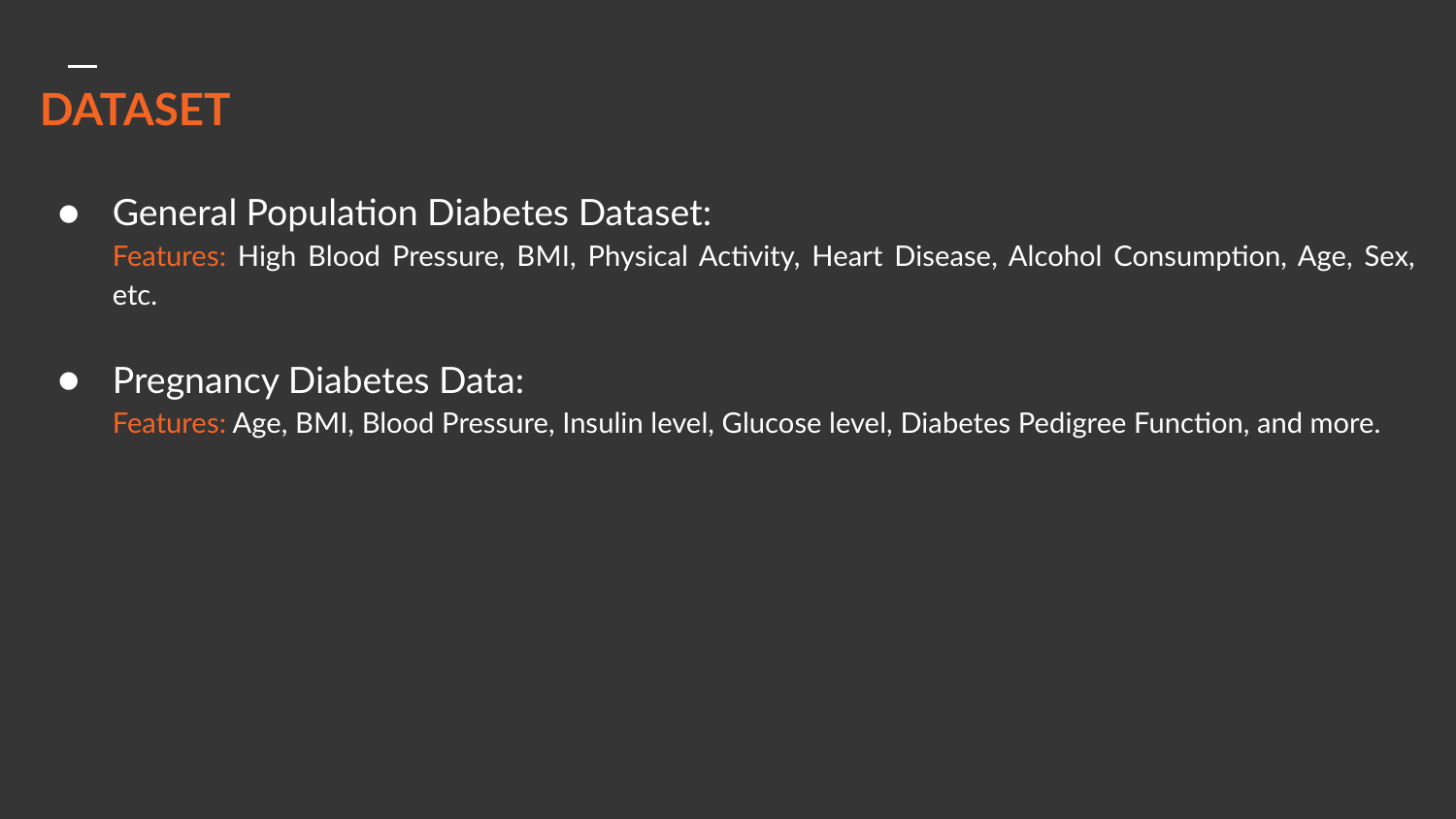

DATASET

General Population Diabetes Dataset:
Features: High Blood Pressure, BMI, Physical Activity, Heart Disease, Alcohol Consumption, Age, Sex, etc.

Pregnancy Diabetes Data:
Features: Age, BMI, Blood Pressure, Insulin level, Glucose level, Diabetes Pedigree Function, and more.